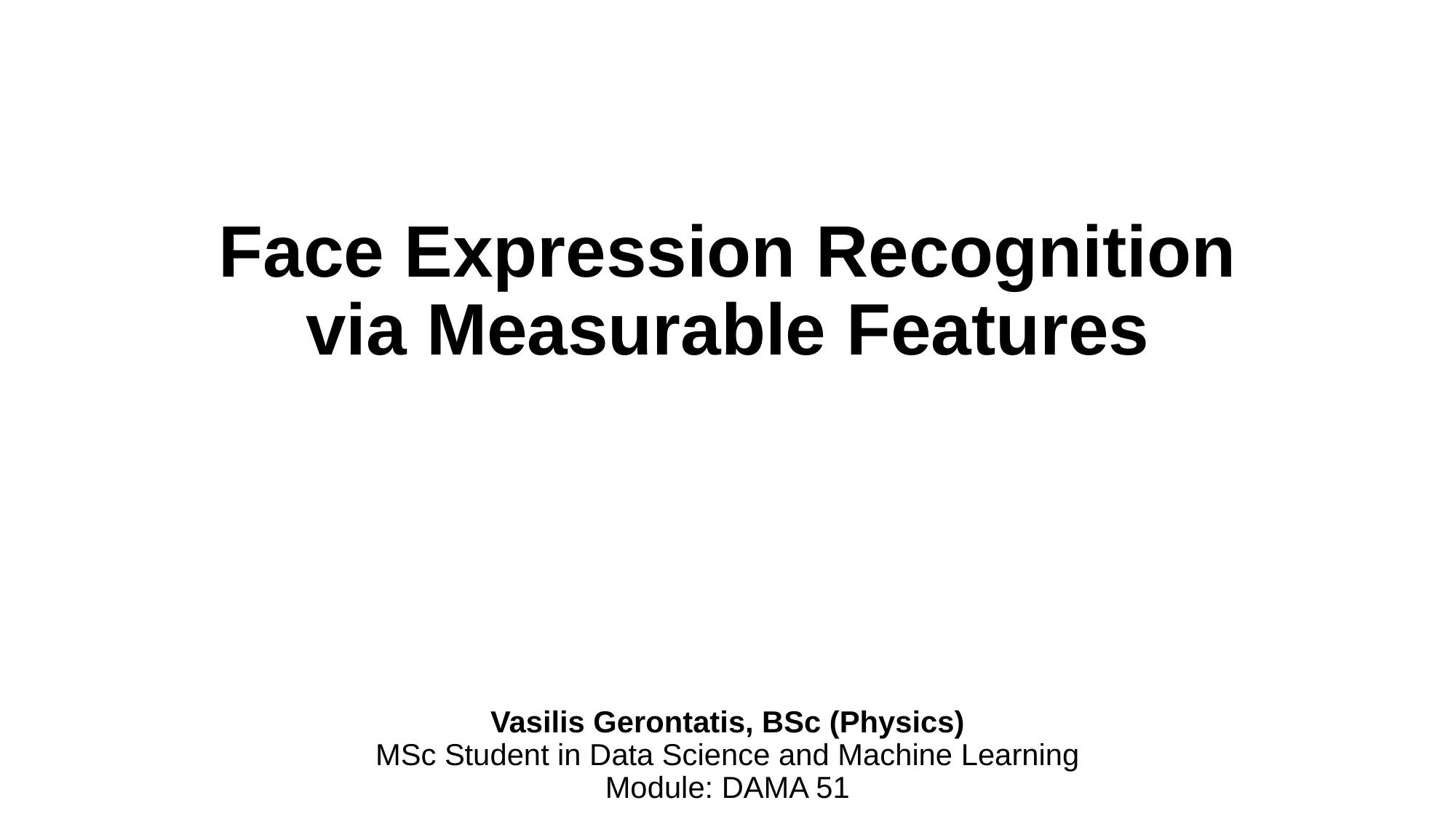

# Face Expression Recognition via Measurable Features
Vasilis Gerontatis, BSc (Physics)
MSc Student in Data Science and Machine Learning
Module: DAMA 51